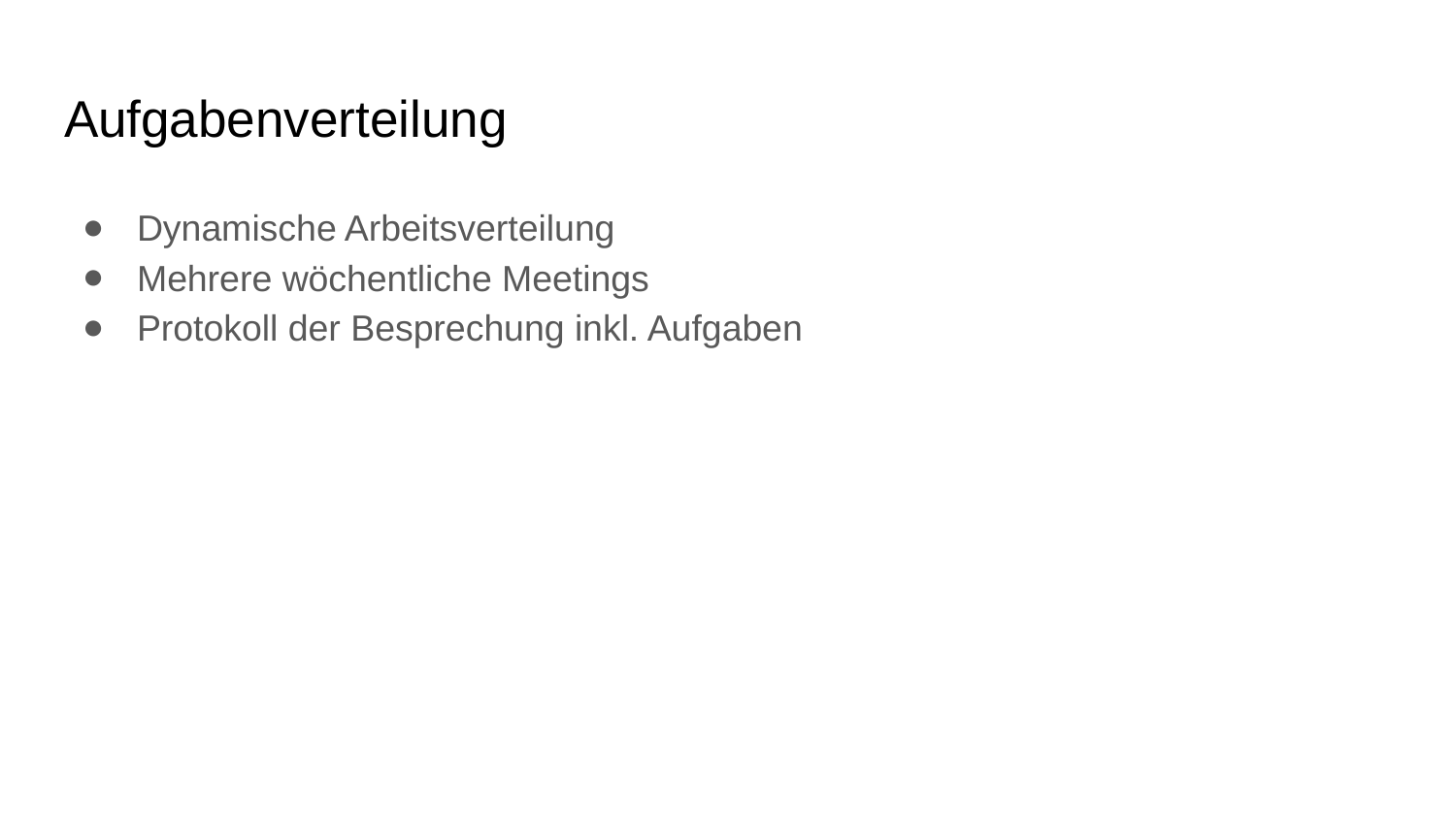

# Aufgabenverteilung
Dynamische Arbeitsverteilung
Mehrere wöchentliche Meetings
Protokoll der Besprechung inkl. Aufgaben